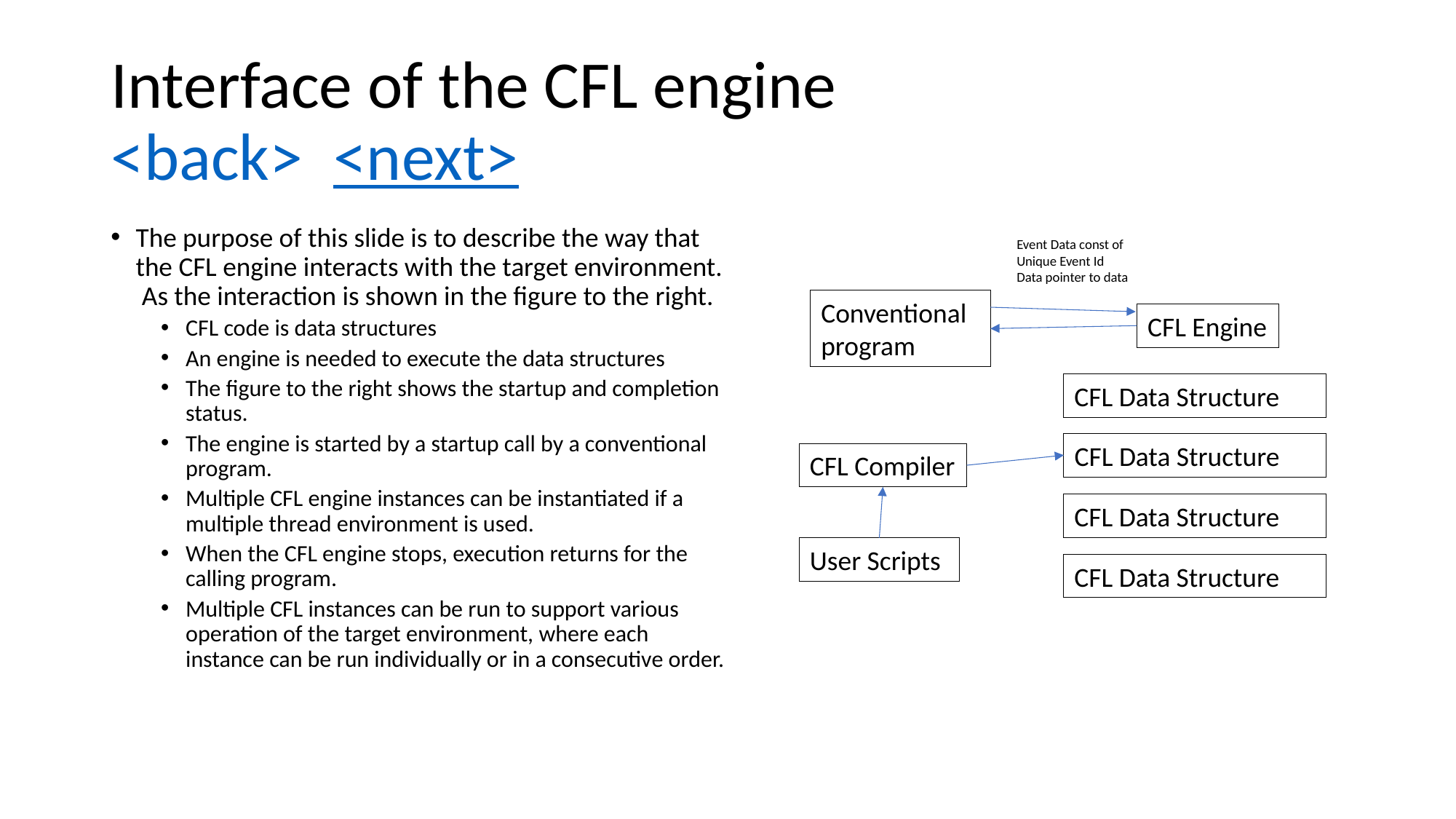

# Interface of the CFL engine <back>  <next>
The purpose of this slide is to describe the way that the CFL engine interacts with the target environment.  As the interaction is shown in the figure to the right.
CFL code is data structures
An engine is needed to execute the data structures
The figure to the right shows the startup and completion status.
The engine is started by a startup call by a conventional program.
Multiple CFL engine instances can be instantiated if a multiple thread environment is used.
When the CFL engine stops, execution returns for the calling program.
Multiple CFL instances can be run to support various operation of the target environment, where each instance can be run individually or in a consecutive order.

Event Data const of
Unique Event Id
Data pointer to data
Conventional program
CFL Engine
CFL Data Structure
CFL Data Structure
CFL Compiler
CFL Data Structure
User Scripts
CFL Data Structure